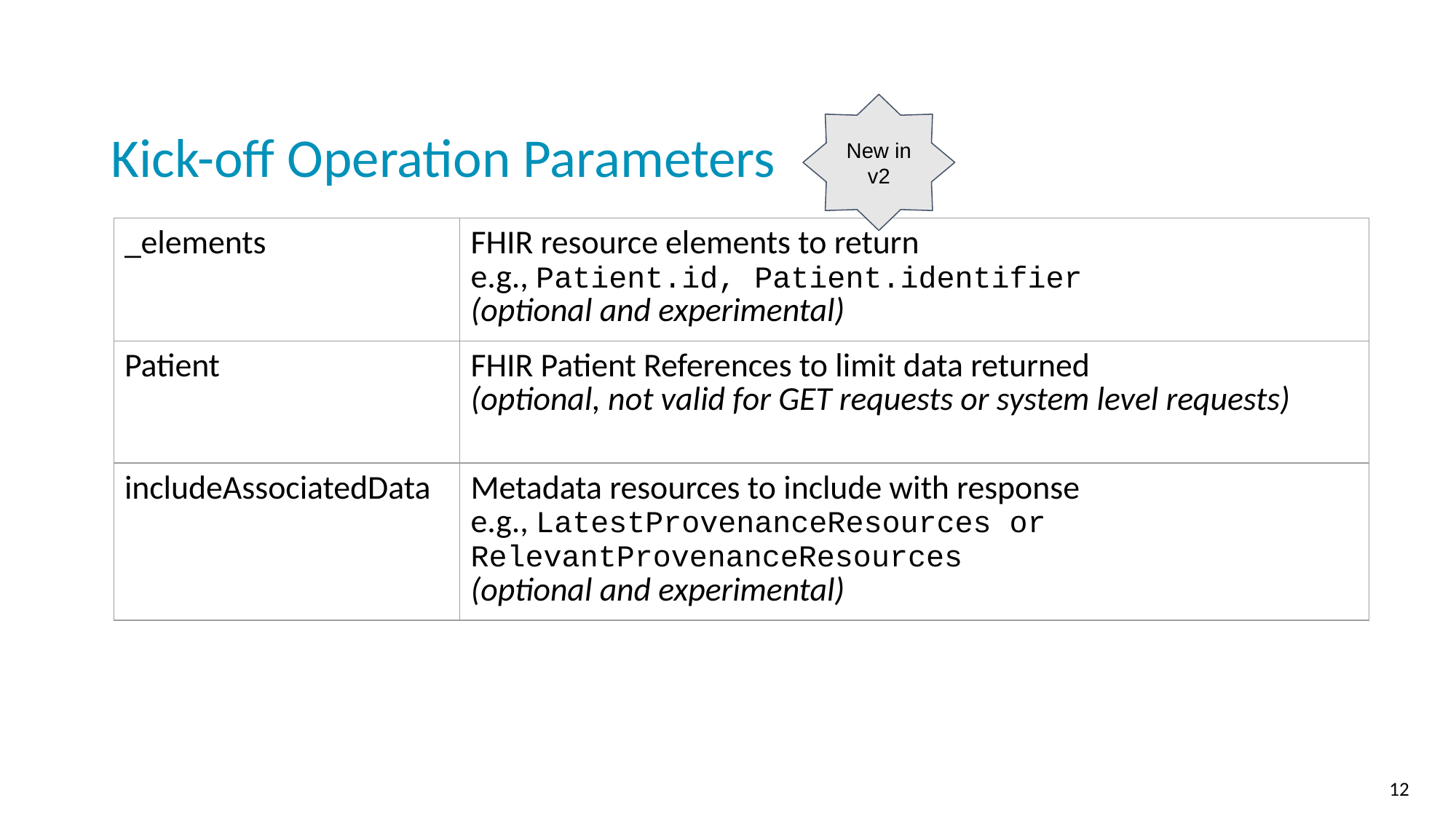

New in v2
# Kick-off Operation Parameters

| \_elements | FHIR resource elements to return e.g., Patient.id, Patient.identifier (optional and experimental) |
| --- | --- |
| Patient | FHIR Patient References to limit data returned (optional, not valid for GET requests or system level requests) |
| includeAssociatedData | Metadata resources to include with response e.g., LatestProvenanceResources or RelevantProvenanceResources (optional and experimental) |